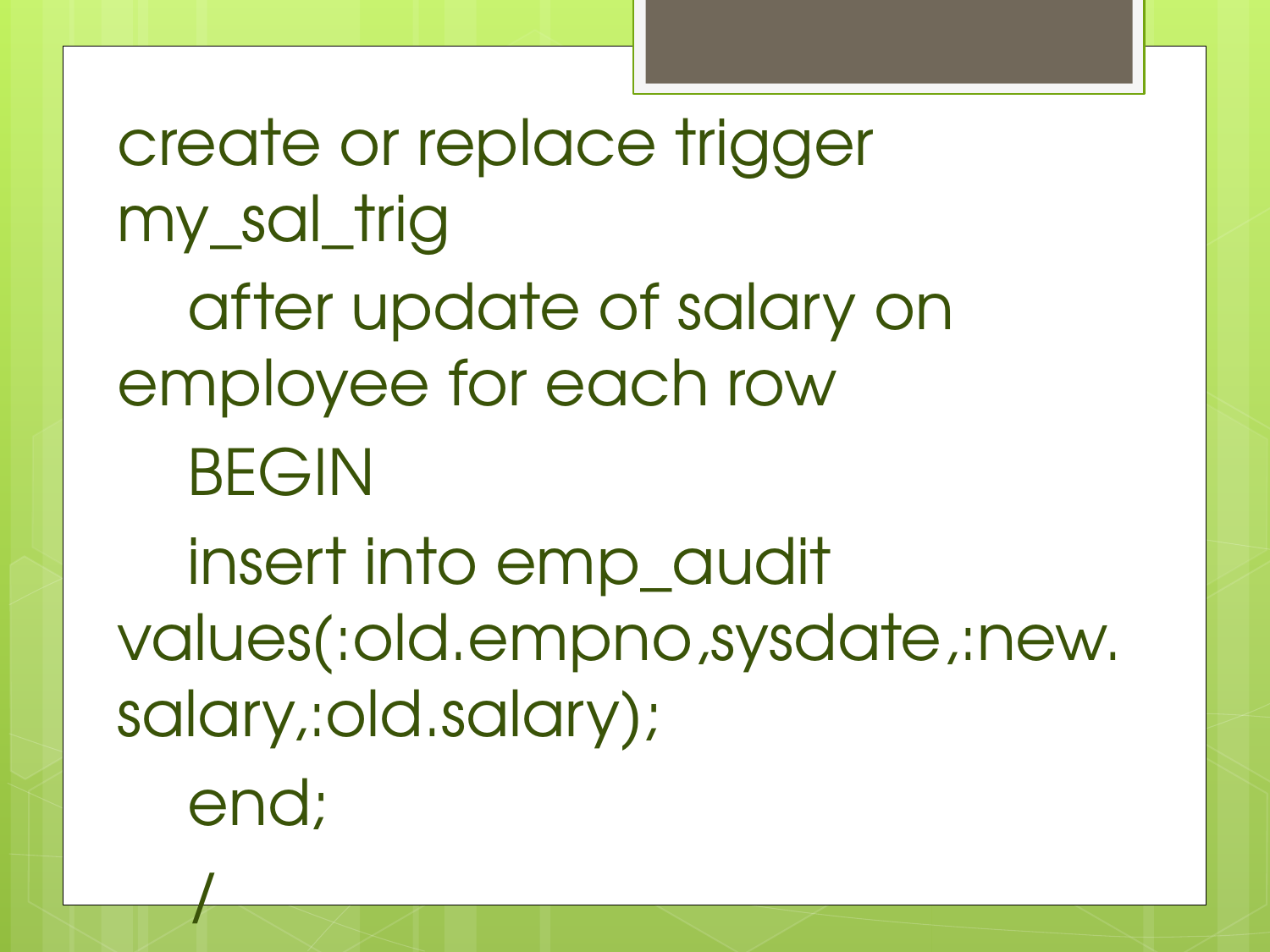

create or replace trigger my_sal_trig
    after update of salary on employee for each row
    BEGIN
    insert into emp_audit values(:old.empno,sysdate,:new.salary,:old.salary);
    end;
    /